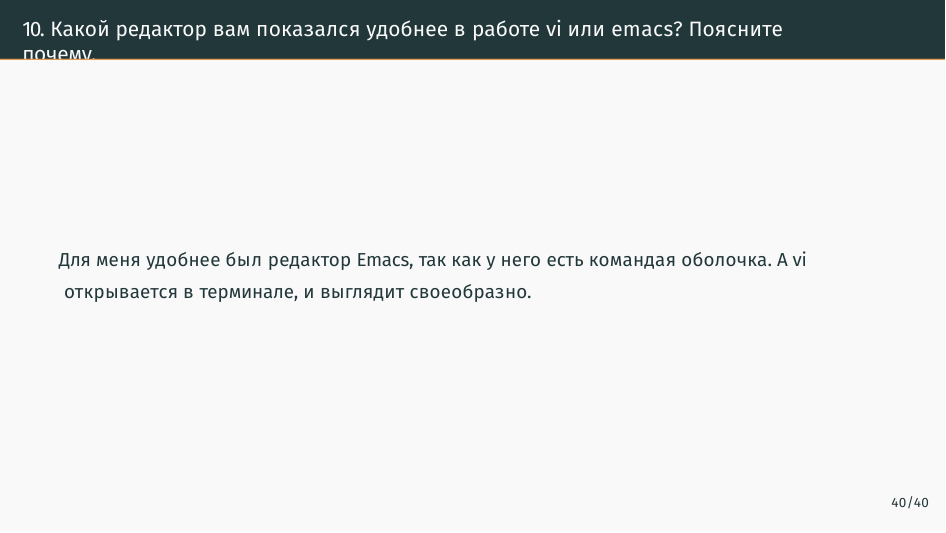

# 10. Какой редактор вам показался удобнее в работе vi или emacs? Поясните почему.

Для меня удобнее был редактор Emacs, так как у него есть командая оболочка. А vi  открывается в терминале, и выглядит своеобразно.
40/40